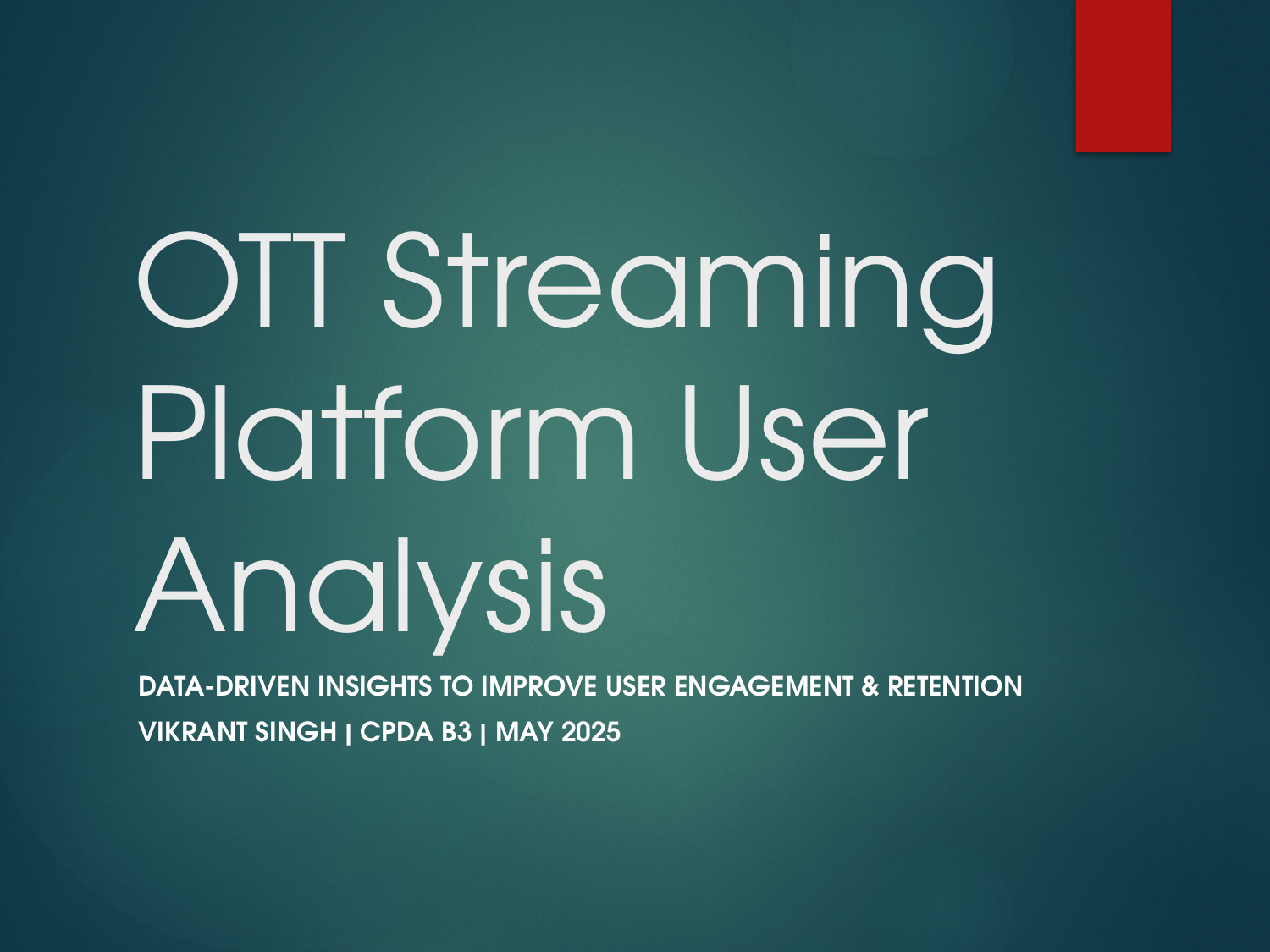

# OTT Streaming Platform User Analysis
Data-Driven Insights to Improve User Engagement & Retention
Vikrant Singh | CPDA B3 | May 2025